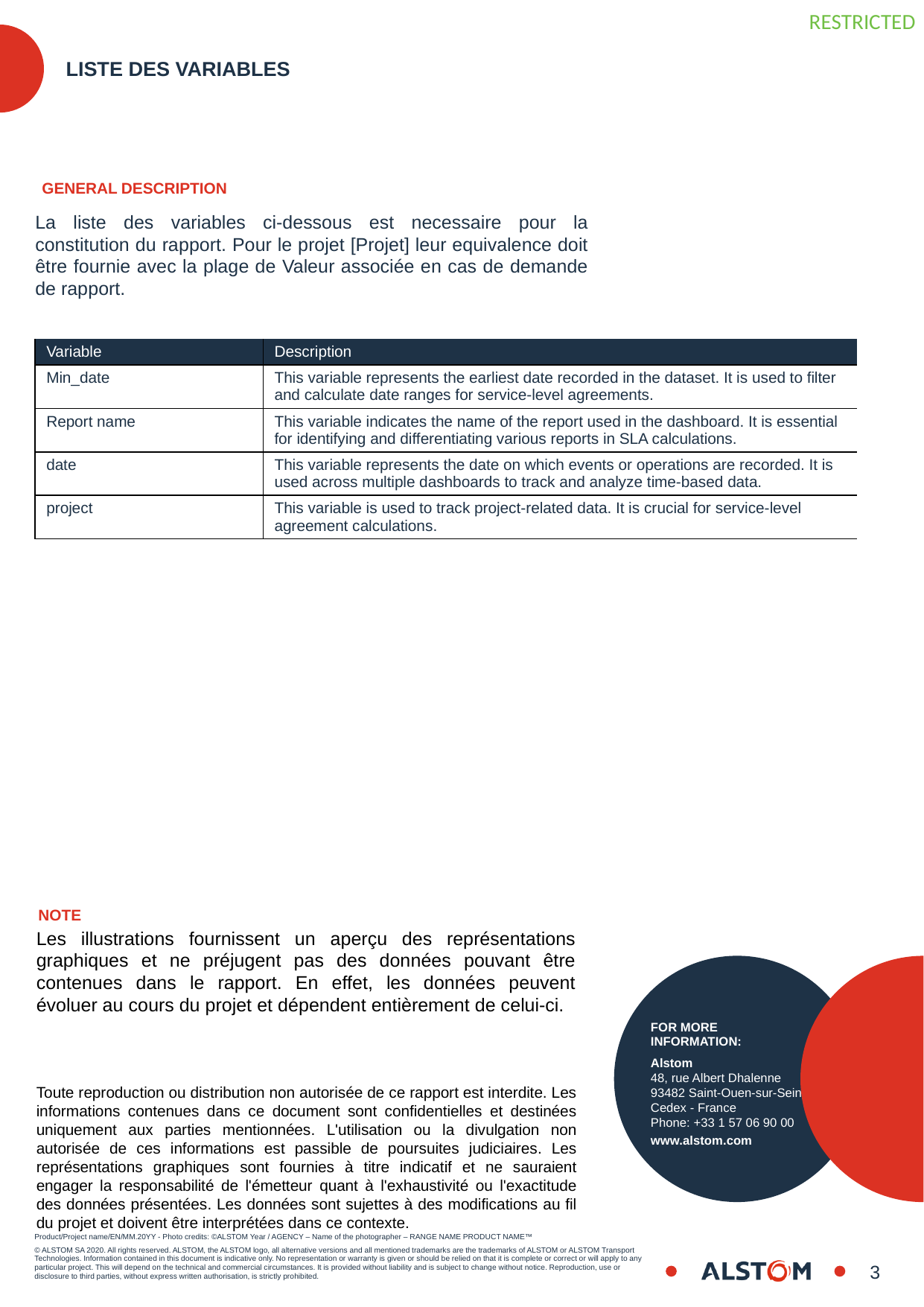

# Liste des variables
GENERAL DESCRIPTION
La liste des variables ci-dessous est necessaire pour la constitution du rapport. Pour le projet [Projet] leur equivalence doit être fournie avec la plage de Valeur associée en cas de demande de rapport.
| Variable | Description |
| --- | --- |
| Min\_date | This variable represents the earliest date recorded in the dataset. It is used to filter and calculate date ranges for service-level agreements. |
| Report name | This variable indicates the name of the report used in the dashboard. It is essential for identifying and differentiating various reports in SLA calculations. |
| date | This variable represents the date on which events or operations are recorded. It is used across multiple dashboards to track and analyze time-based data. |
| project | This variable is used to track project-related data. It is crucial for service-level agreement calculations. |
NOTE
Les illustrations fournissent un aperçu des représentations graphiques et ne préjugent pas des données pouvant être contenues dans le rapport. En effet, les données peuvent évoluer au cours du projet et dépendent entièrement de celui-ci.

Toute reproduction ou distribution non autorisée de ce rapport est interdite. Les informations contenues dans ce document sont confidentielles et destinées uniquement aux parties mentionnées. L'utilisation ou la divulgation non autorisée de ces informations est passible de poursuites judiciaires. Les représentations graphiques sont fournies à titre indicatif et ne sauraient engager la responsabilité de l'émetteur quant à l'exhaustivité ou l'exactitude des données présentées. Les données sont sujettes à des modifications au fil du projet et doivent être interprétées dans ce contexte.
3
8/30/2024